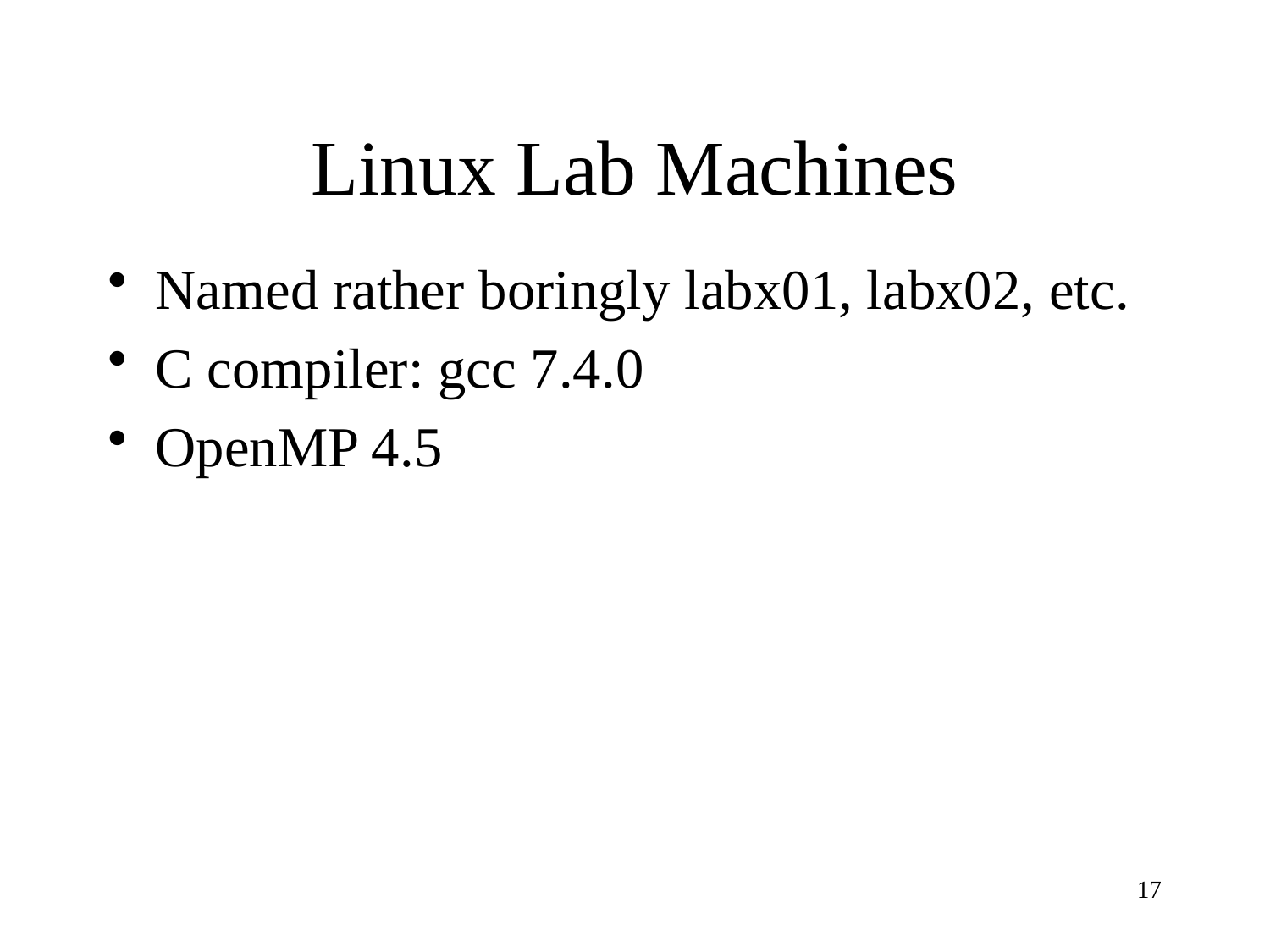

# Linux Lab Machines
Named rather boringly labx01, labx02, etc.
C compiler: gcc 7.4.0
OpenMP 4.5
17